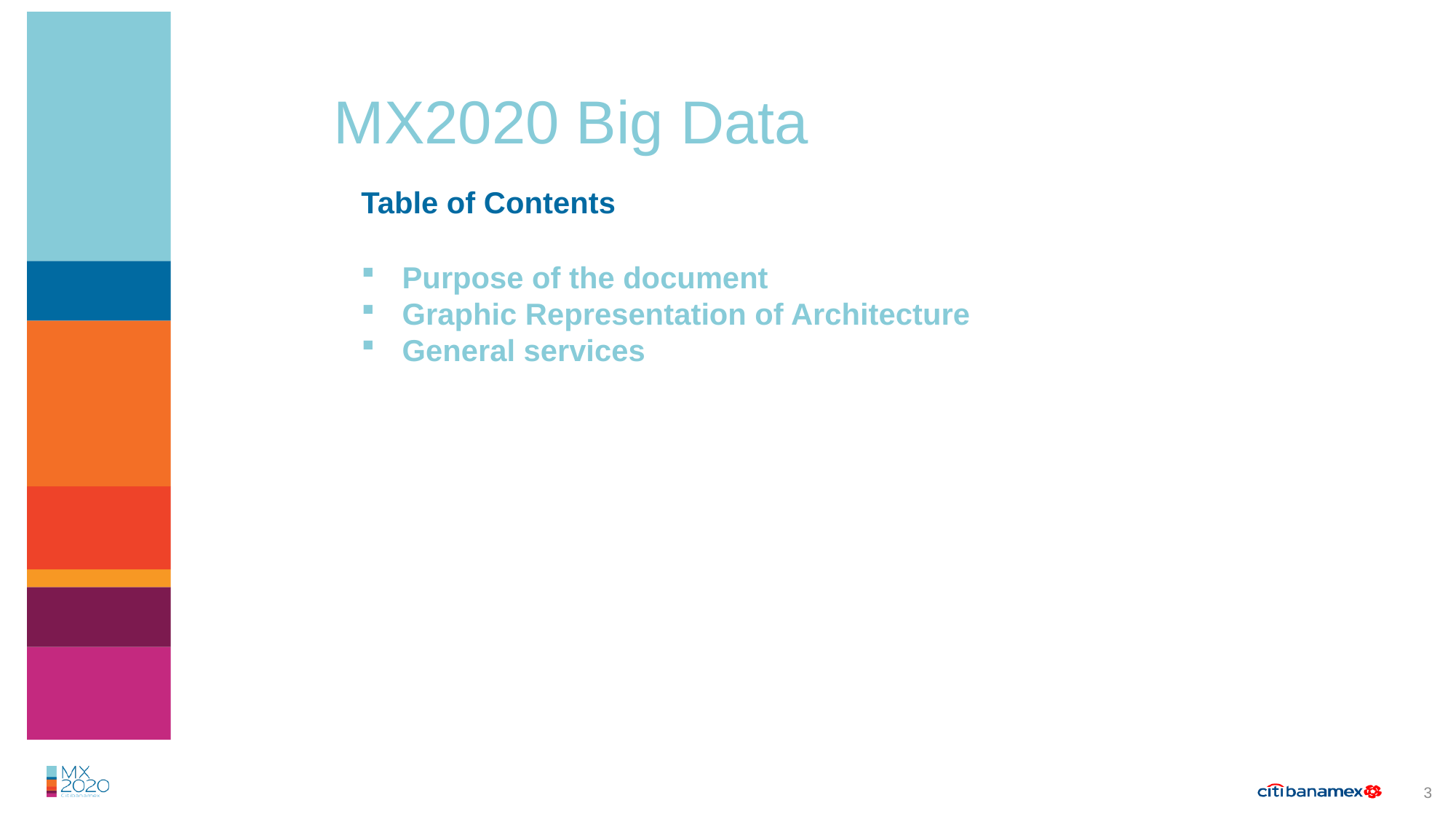

MX2020 Big Data
Table of Contents
Purpose of the document
Graphic Representation of Architecture
General services